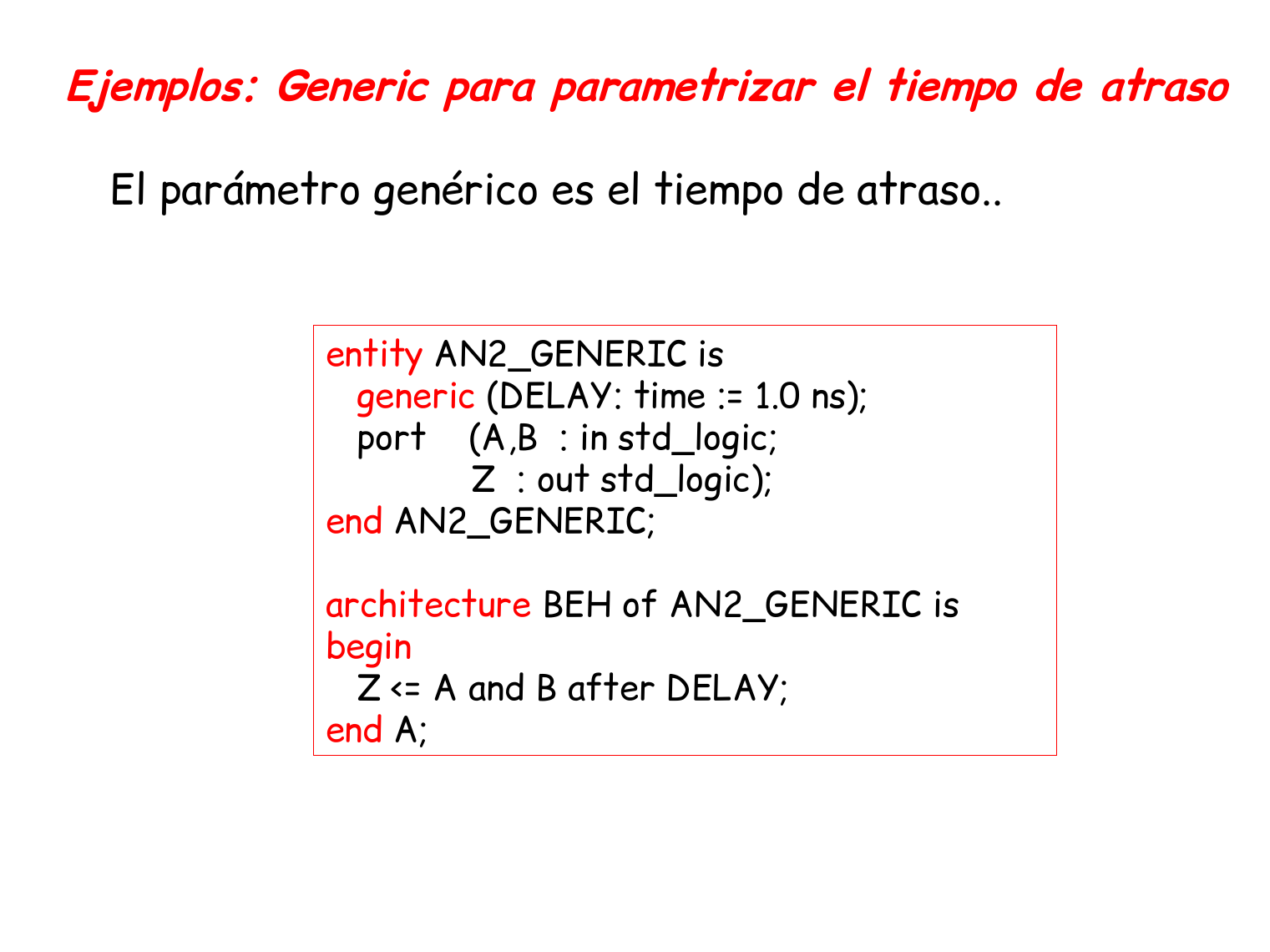

# Ejemplos: Generic para parametrizar el tiempo de atraso
El parámetro genérico es el tiempo de atraso..
entity AN2_GENERIC is
   generic (DELAY: time := 1.0 ns);
   port    (A,B  : in std_logic;
              Z  : out std_logic);
end AN2_GENERIC;

architecture BEH of AN2_GENERIC is
begin
   Z <= A and B after DELAY;
end A;